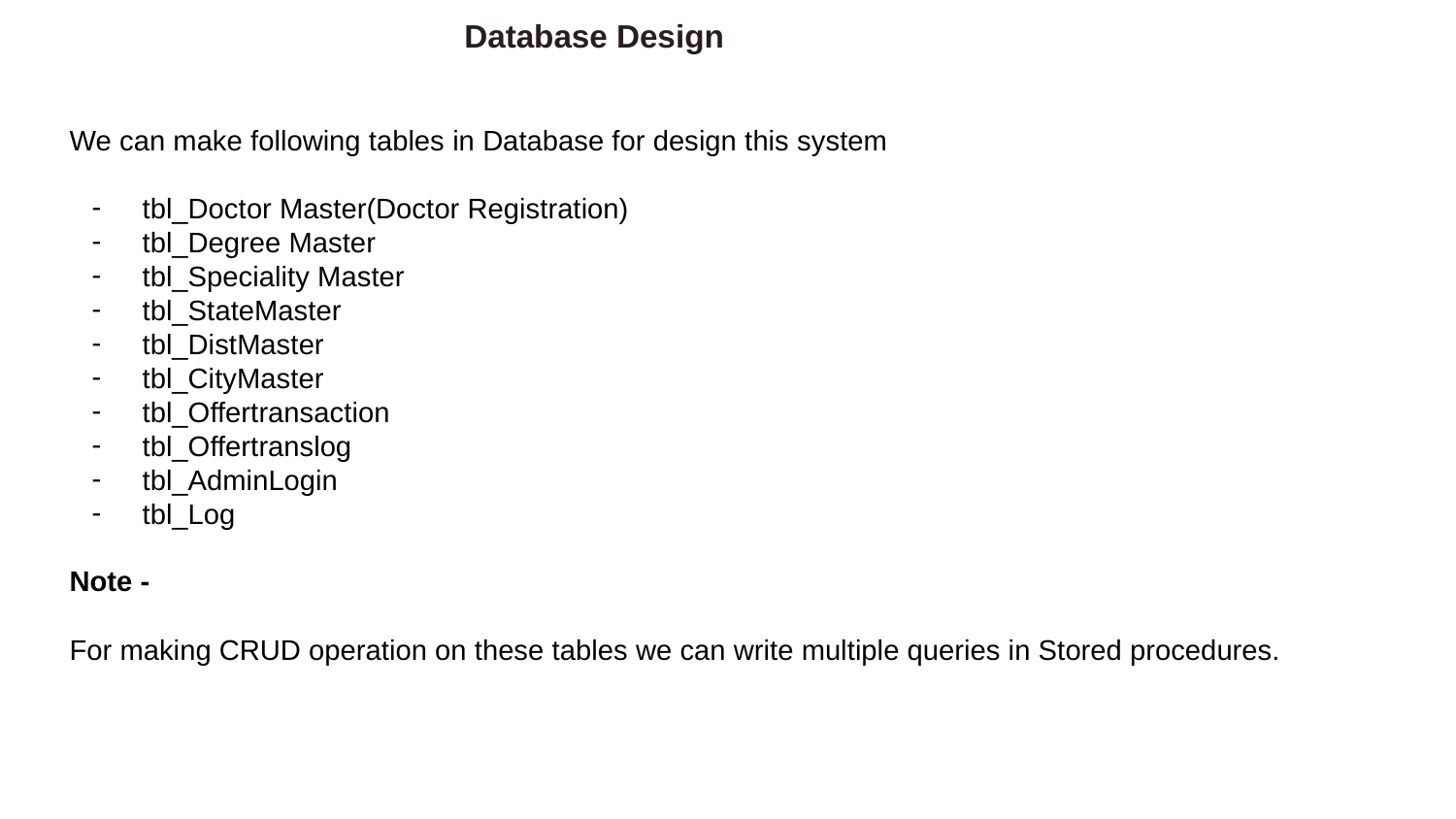

Database Design
We can make following tables in Database for design this system

tbl_Doctor Master(Doctor Registration)
tbl_Degree Master
tbl_Speciality Master
tbl_StateMaster
tbl_DistMaster
tbl_CityMaster
tbl_Offertransaction
tbl_Offertranslog
tbl_AdminLogin
tbl_Log

Note -

For making CRUD operation on these tables we can write multiple queries in Stored procedures.